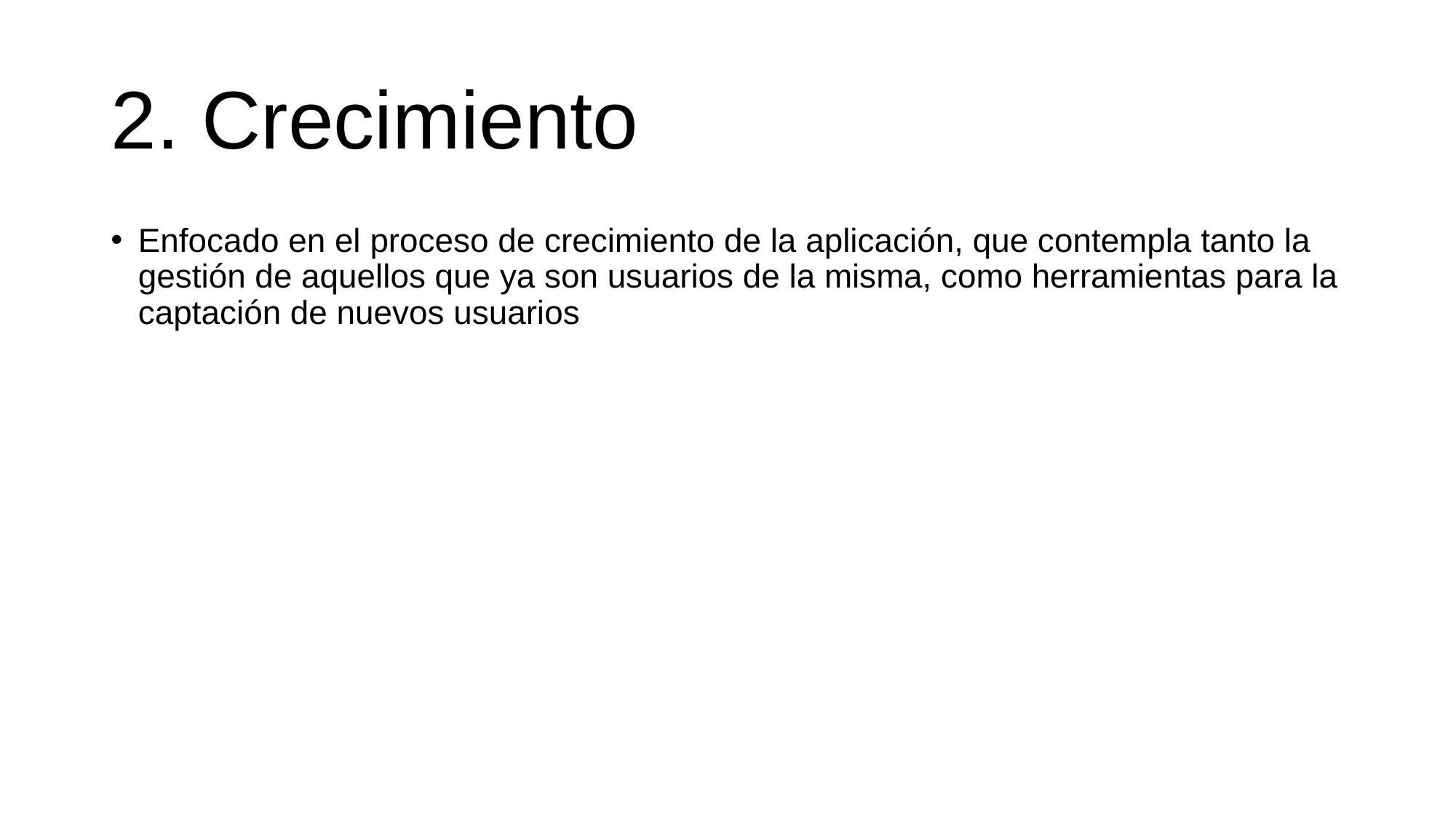

# 2. Crecimiento
Enfocado en el proceso de crecimiento de la aplicación, que contempla tanto la gestión de aquellos que ya son usuarios de la misma, como herramientas para la captación de nuevos usuarios